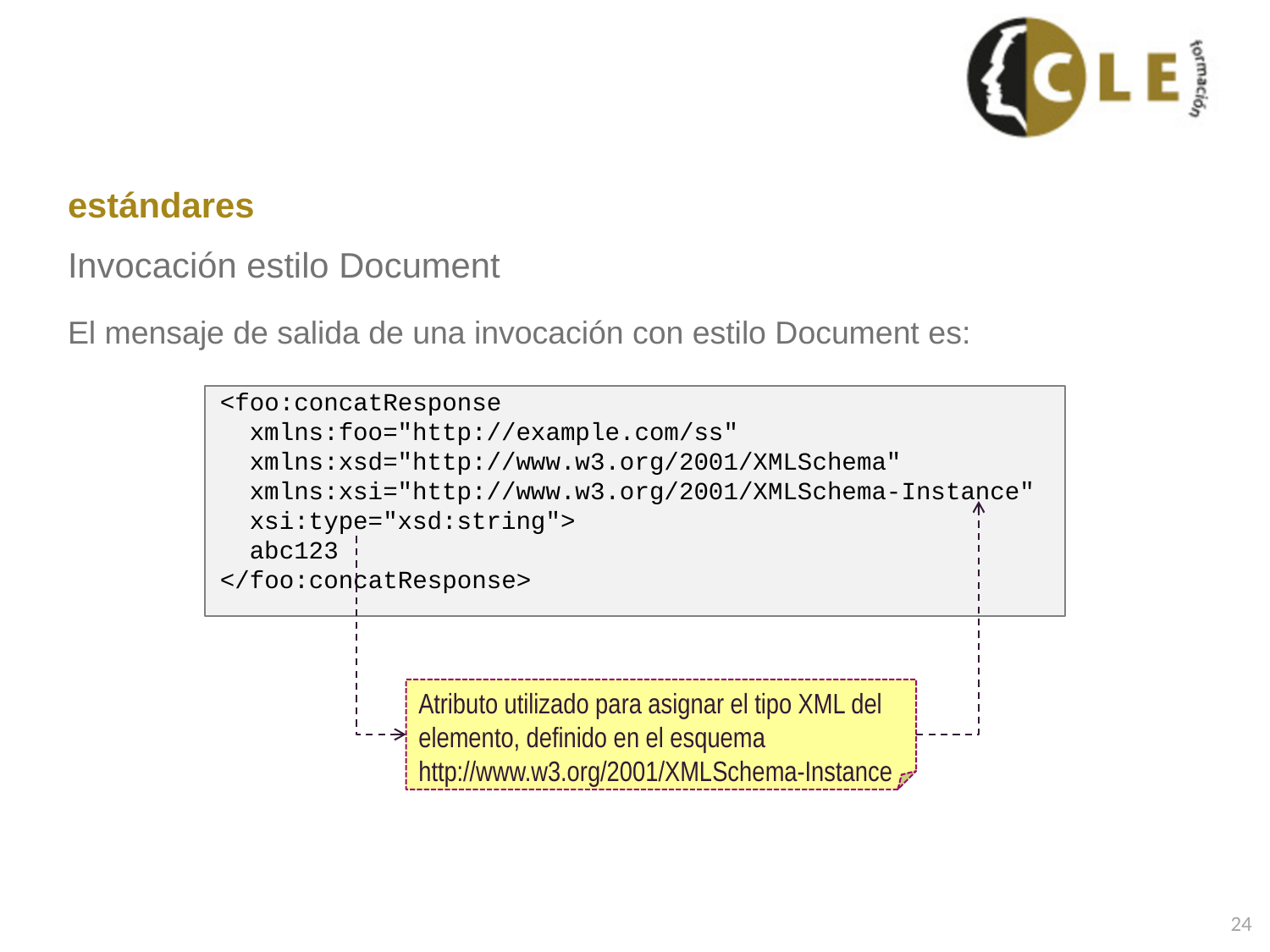

# estándares
Invocación estilo Document
El mensaje de salida de una invocación con estilo Document es:

<foo:concatResponse
  xmlns:foo="http://example.com/ss"
  xmlns:xsd="http://www.w3.org/2001/XMLSchema"
  xmlns:xsi="http://www.w3.org/2001/XMLSchema-Instance"
  xsi:type="xsd:string">
  abc123
</foo:concatResponse>
Atributo utilizado para asignar el tipo XML del elemento, definido en el esquema http://www.w3.org/2001/XMLSchema-Instance
24